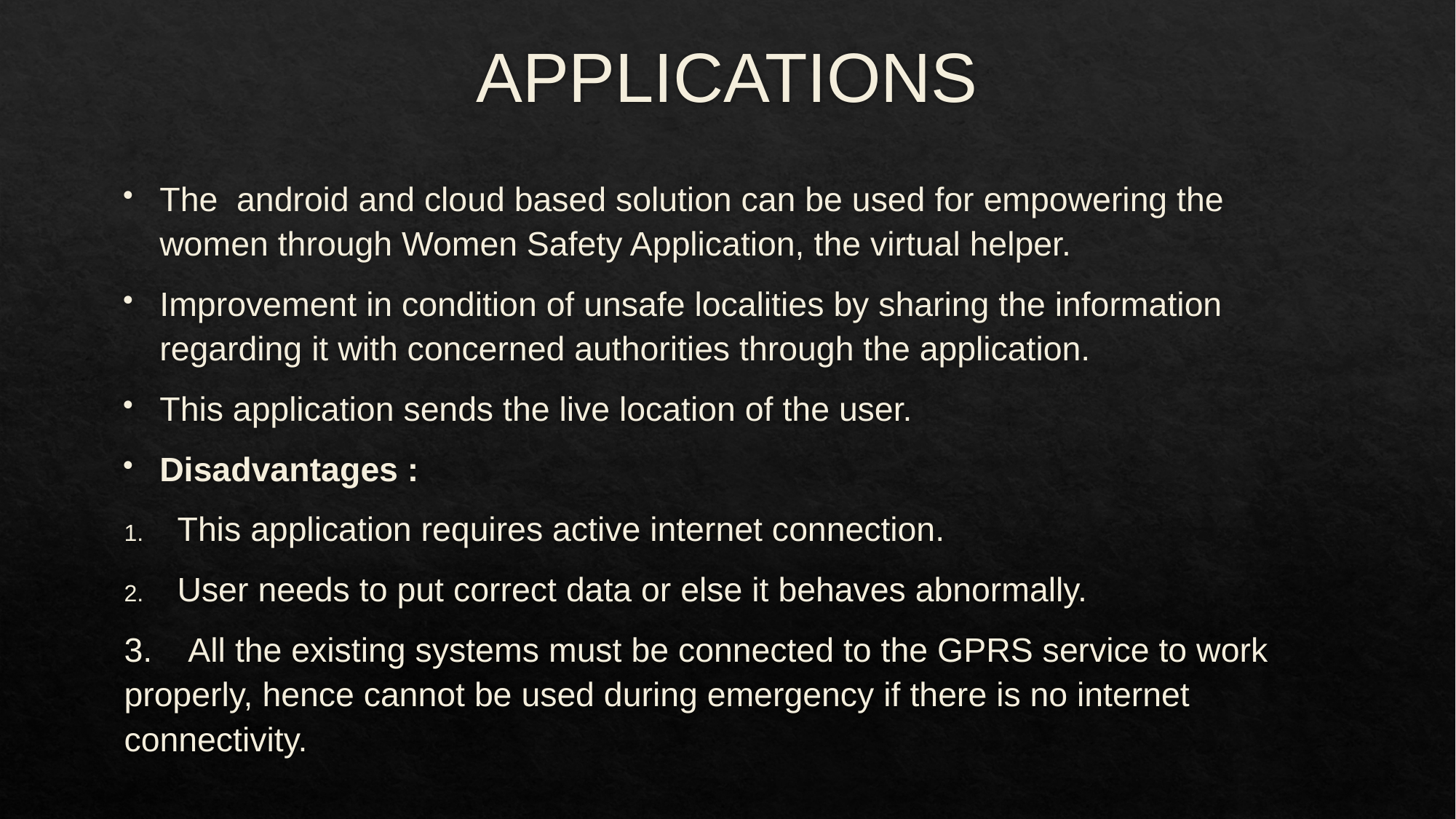

# APPLICATIONS
The  android and cloud based solution can be used for empowering the women through Women Safety Application, the virtual helper.
Improvement in condition of unsafe localities by sharing the information regarding it with concerned authorities through the application.
This application sends the live location of the user.
Disadvantages :
This application requires active internet connection.
User needs to put correct data or else it behaves abnormally.
3.    All the existing systems must be connected to the GPRS service to work properly, hence cannot be used during emergency if there is no internet connectivity.